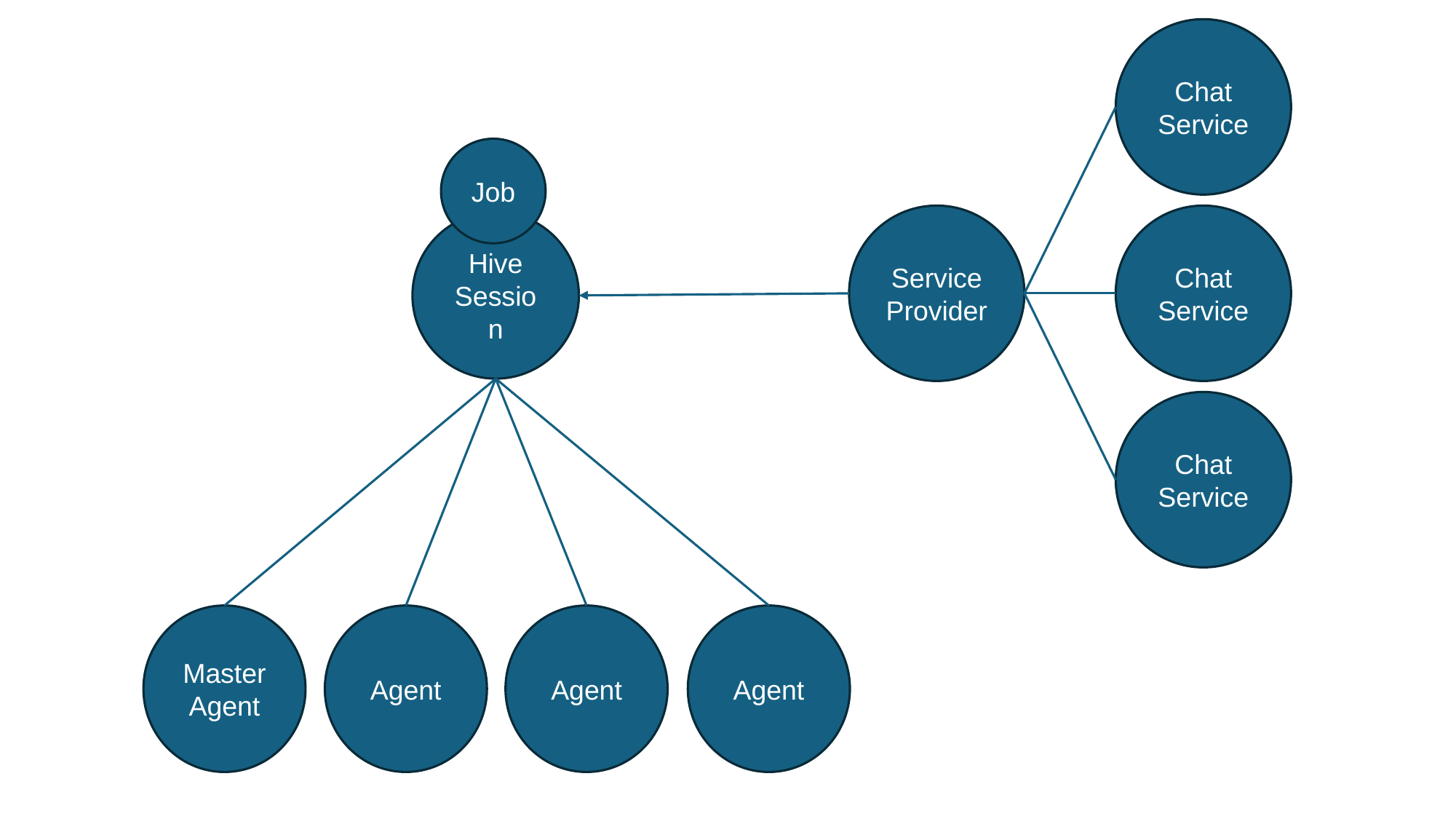

Chat
Service
Job
Service
Provider
Chat
Service
Hive
Session
Chat
Service
Master
Agent
Agent
Agent
Agent